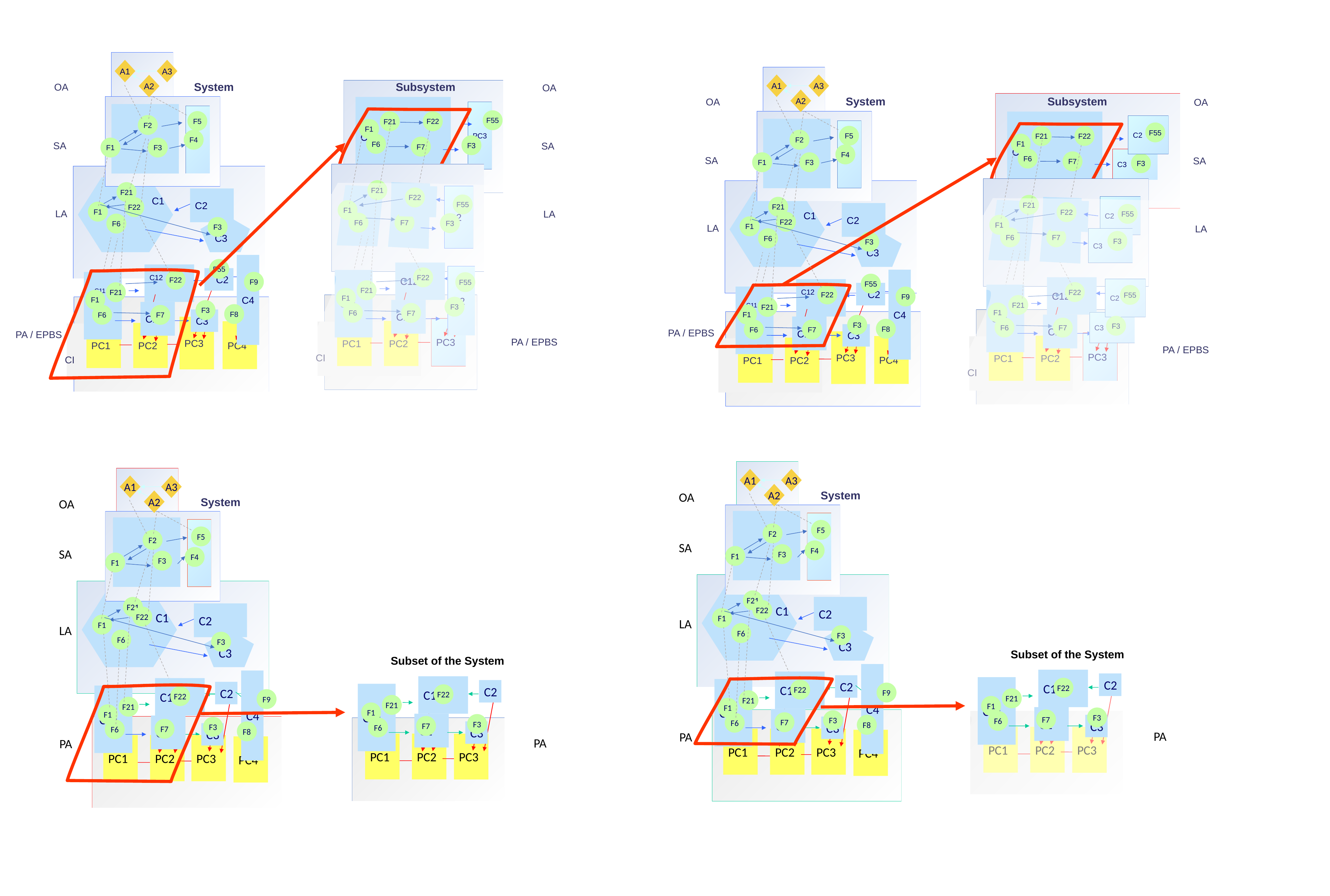

A1
A3

A1
A3

A2
System
Subsystem
OA
OA

A2
System
Subsystem

OA
OA

C11

PC3

F55

F5
F22
F21
C11
F2
C2

F1

F55

F5
F22
F21

F2
F4

F1

F6
F3

F7

SA

SA
F1
F3

F4

F6

C3

F7
SA
SA
F1
F3

F3

F21

F21

C2
F22
C2
C1

C1
F55

F21
C2

F21

F22

F1

F1
F22
C2

F55

LA
C1
LA
C1

F22

F7
F6

F3
F6

C3
F1

F1
F3

LA
LA
F7
F6

F6
C3
C3

F3
F3

C4
F55
C12
C12
C2
F22
C2
C4

F22
C11
F9
  C11
F55
F55

C12

C2
C12

F21

F22

F21
C2

F22
C11
F55
F9
  C11

F1

F1

F21

F3

F21
C1’
F3

C1’
F1
F6
F7

F8
F1
F6
F7

C3

C3

C1’
F3
F3
C1’
PC3
F6
F7
PC3

F8
F6
F7

PC1
PC2
PC4

PC1
PC2

C3
PA / EPBS

PA / EPBS

PC3
PC3
PA / EPBS

PC1
PC2
PC4

PC1
PC2

PA / EPBS

CI
CI

CI

A1
A3
A1
A3

A2
System

OA

A2
System
OA

F5
F2
F5
F2

SA

F4

SA
F3

F1
F4

F3

F1

F21

C2
F21
F22
C1

C2
F22
C1
F1

LA
F1

LA
F6
C3

PC1
PC2
PC3

F3

F6
C3
F3

Subset of the System

Subset of the System
C4
C12
C4
C12
C2
C2
C12
C11
F22

C12
C11
F22
C2
C2
F9
C11
F22

C11
F22

F21
F9
F21

F21
F1

F21
F1

F1

F1

C1’

F3
C1’
F7

F3
F6
F7
F6
C1’
F3

C3
F8
C1’
F7

C3
F3
F6

PA

F7
F6

C3
F8
C3

PA

PA

PC1
PC2
PC3

PC4

PA

PA
PC1
PC2
PC3

PC1
PC2
PC3

PC4